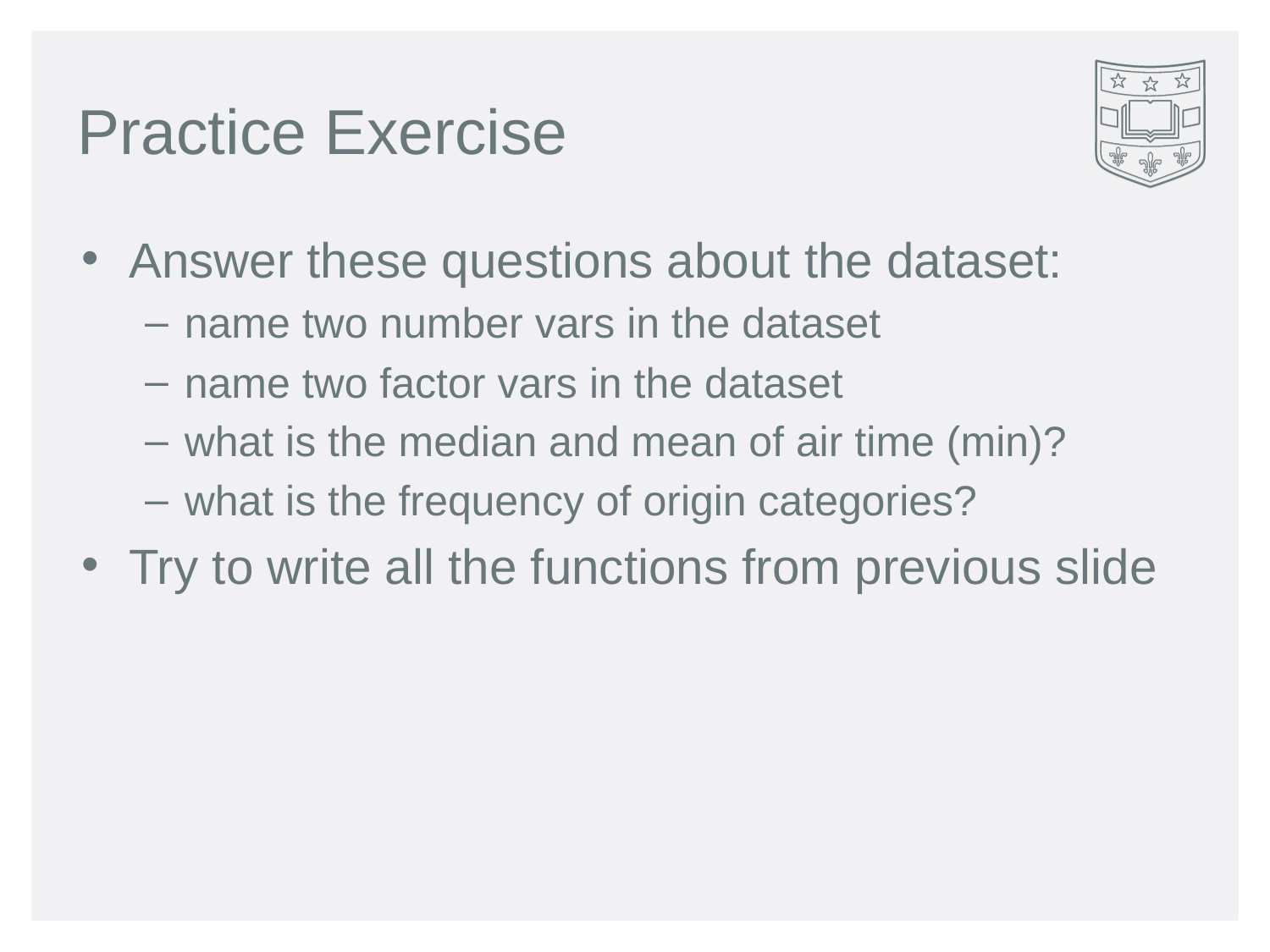

# Practice Exercise
Answer these questions about the dataset:
name two number vars in the dataset
name two factor vars in the dataset
what is the median and mean of air time (min)?
what is the frequency of origin categories?
Try to write all the functions from previous slide